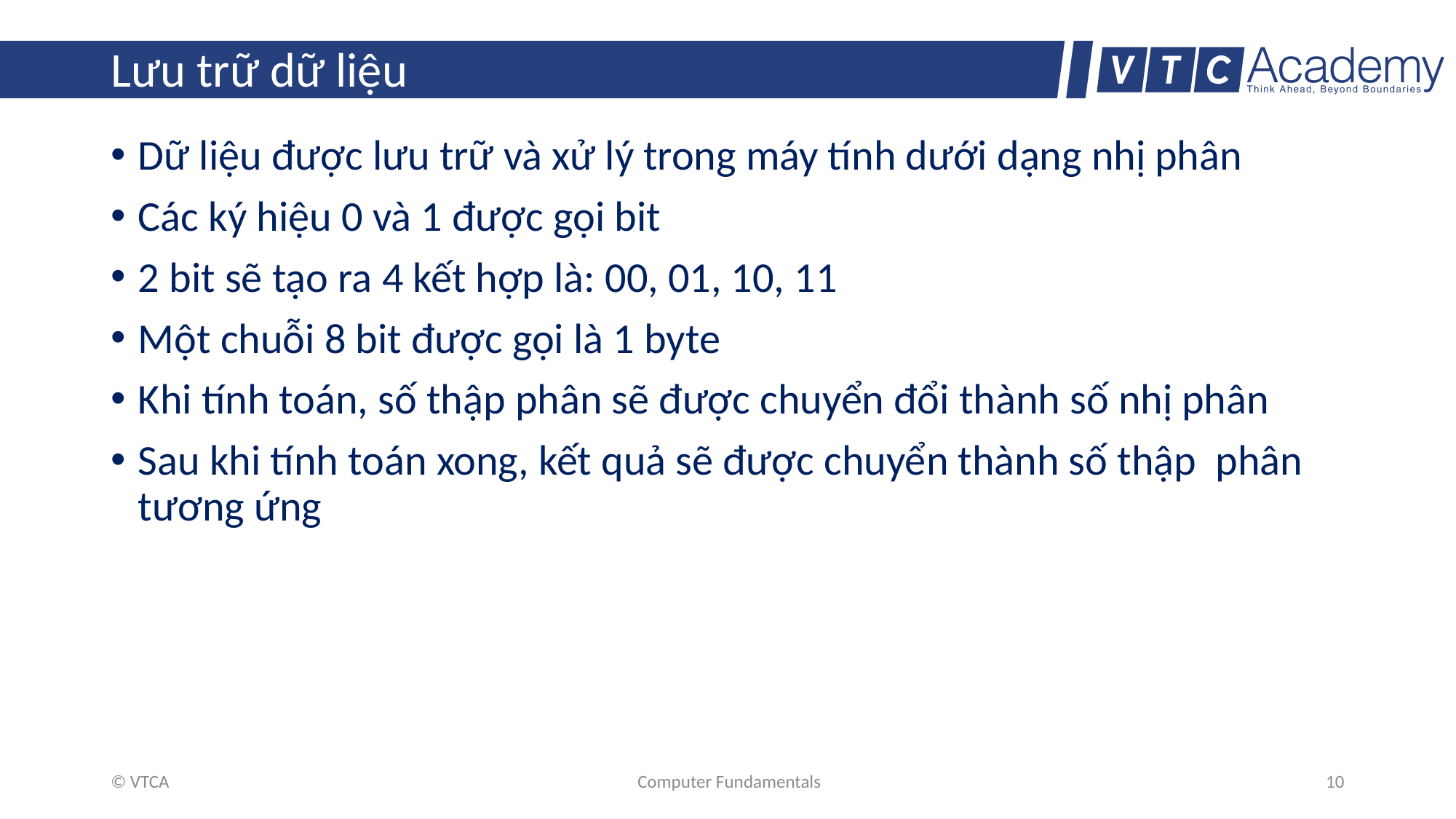

# Lưu trữ dữ liệu
Dữ liệu được lưu trữ và xử lý trong máy tính dưới dạng nhị phân
Các ký hiệu 0 và 1 được gọi bit
2 bit sẽ tạo ra 4 kết hợp là: 00, 01, 10, 11
Một chuỗi 8 bit được gọi là 1 byte
Khi tính toán, số thập phân sẽ được chuyển đổi thành số nhị phân
Sau khi tính toán xong, kết quả sẽ được chuyển thành số thập  phân tương ứng
© VTCA
Computer Fundamentals
10